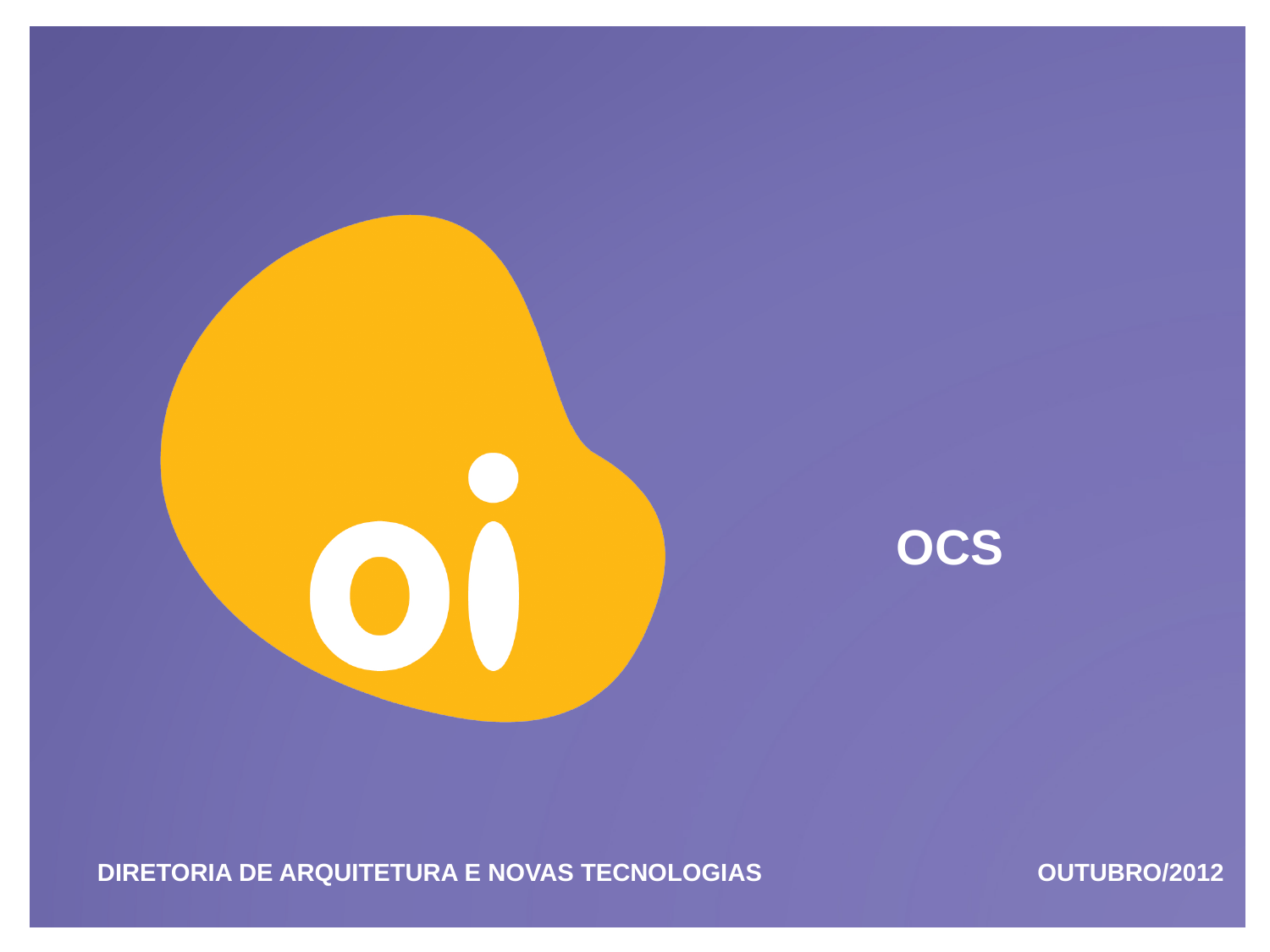

# OCS
Diretoria De Arquitetura e novas tecnologias
Outubro/2012